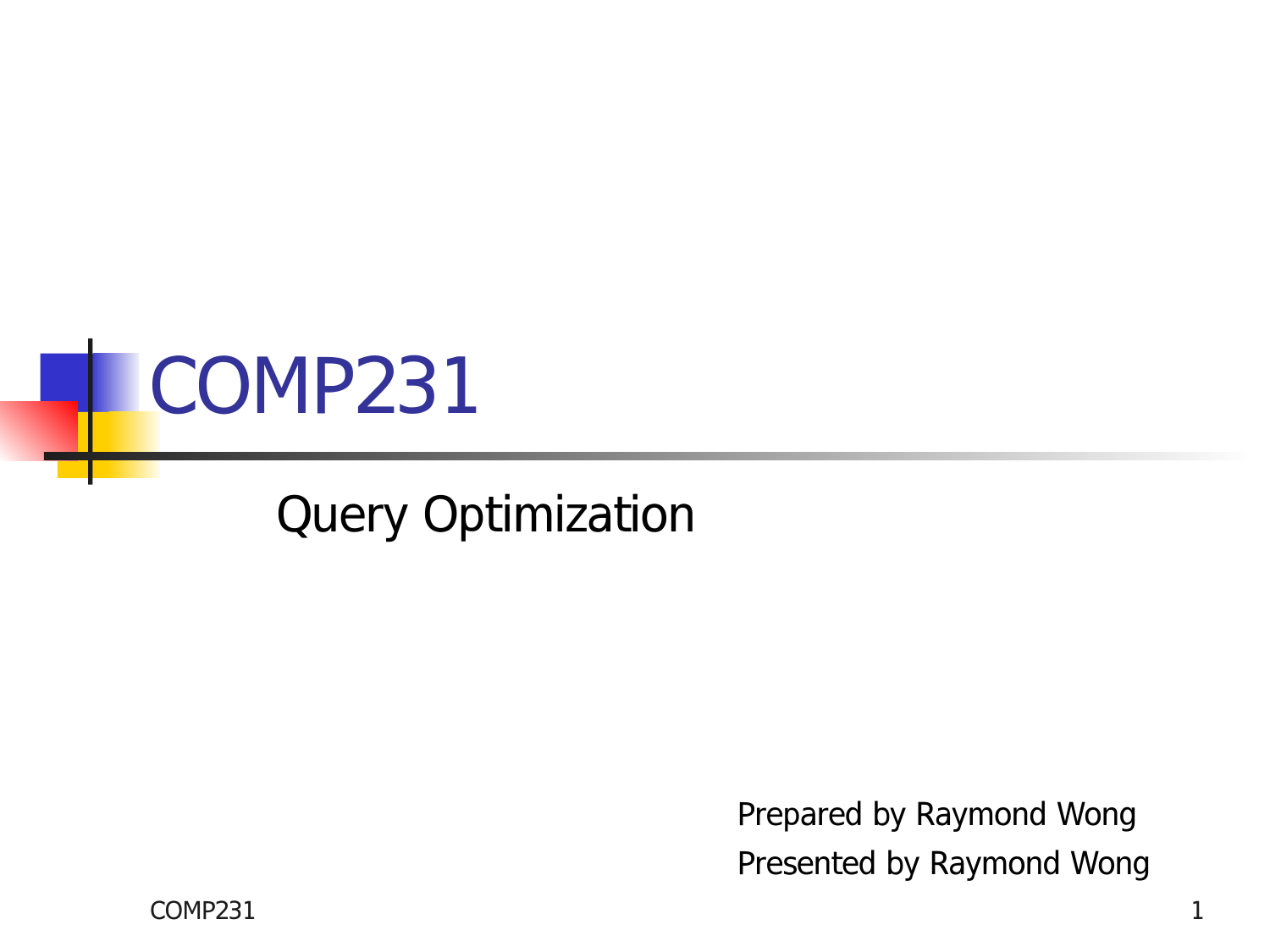

# COMP231
Query Optimization
Prepared by Raymond Wong
Presented by Raymond Wong
COMP231
1